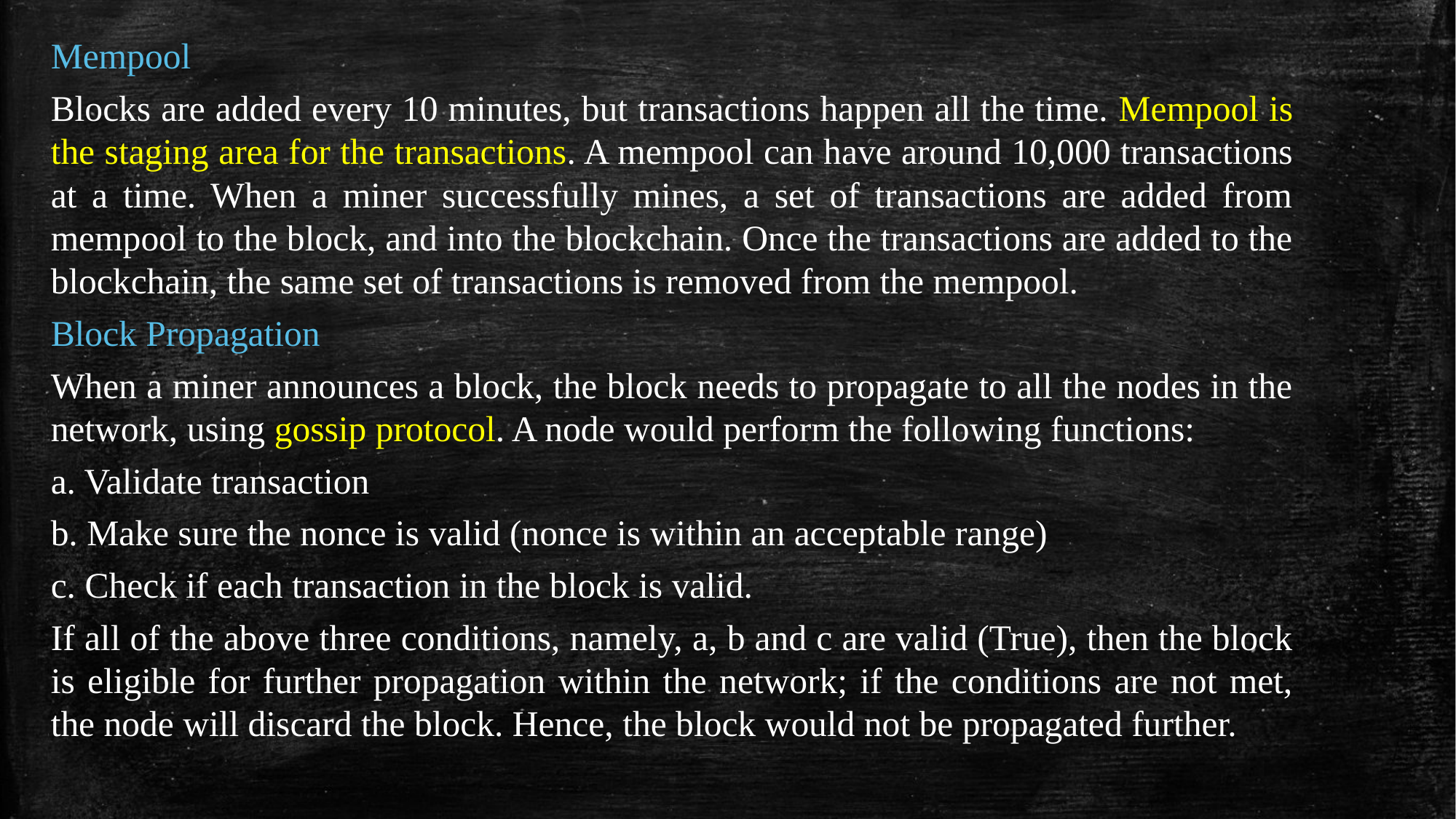

Mempool
Blocks are added every 10 minutes, but transactions happen all the time. Mempool is the staging area for the transactions. A mempool can have around 10,000 transactions at a time. When a miner successfully mines, a set of transactions are added from mempool to the block, and into the blockchain. Once the transactions are added to the blockchain, the same set of transactions is removed from the mempool.
Block Propagation
When a miner announces a block, the block needs to propagate to all the nodes in the network, using gossip protocol. A node would perform the following functions:
a. Validate transaction
b. Make sure the nonce is valid (nonce is within an acceptable range)
c. Check if each transaction in the block is valid.
If all of the above three conditions, namely, a, b and c are valid (True), then the block is eligible for further propagation within the network; if the conditions are not met, the node will discard the block. Hence, the block would not be propagated further.